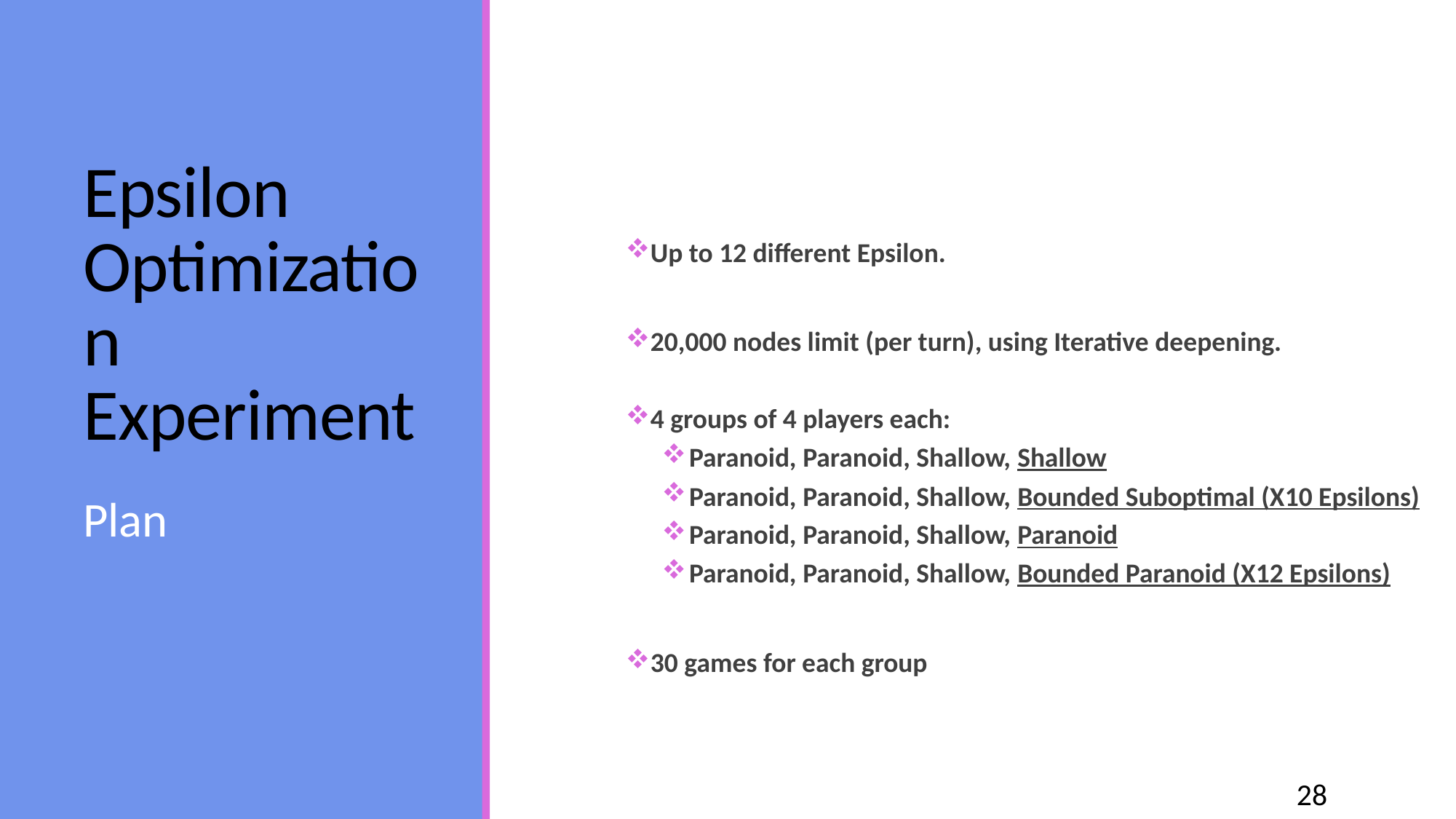

# Epsilon Optimization Experiment
Up to 12 different Epsilon.

20,000 nodes limit (per turn), using Iterative deepening.

4 groups of 4 players each:
Paranoid, Paranoid, Shallow, Shallow
Paranoid, Paranoid, Shallow, Bounded Suboptimal (X10 Epsilons)
Paranoid, Paranoid, Shallow, Paranoid
Paranoid, Paranoid, Shallow, Bounded Paranoid (X12 Epsilons)

30 games for each group

Plan

28